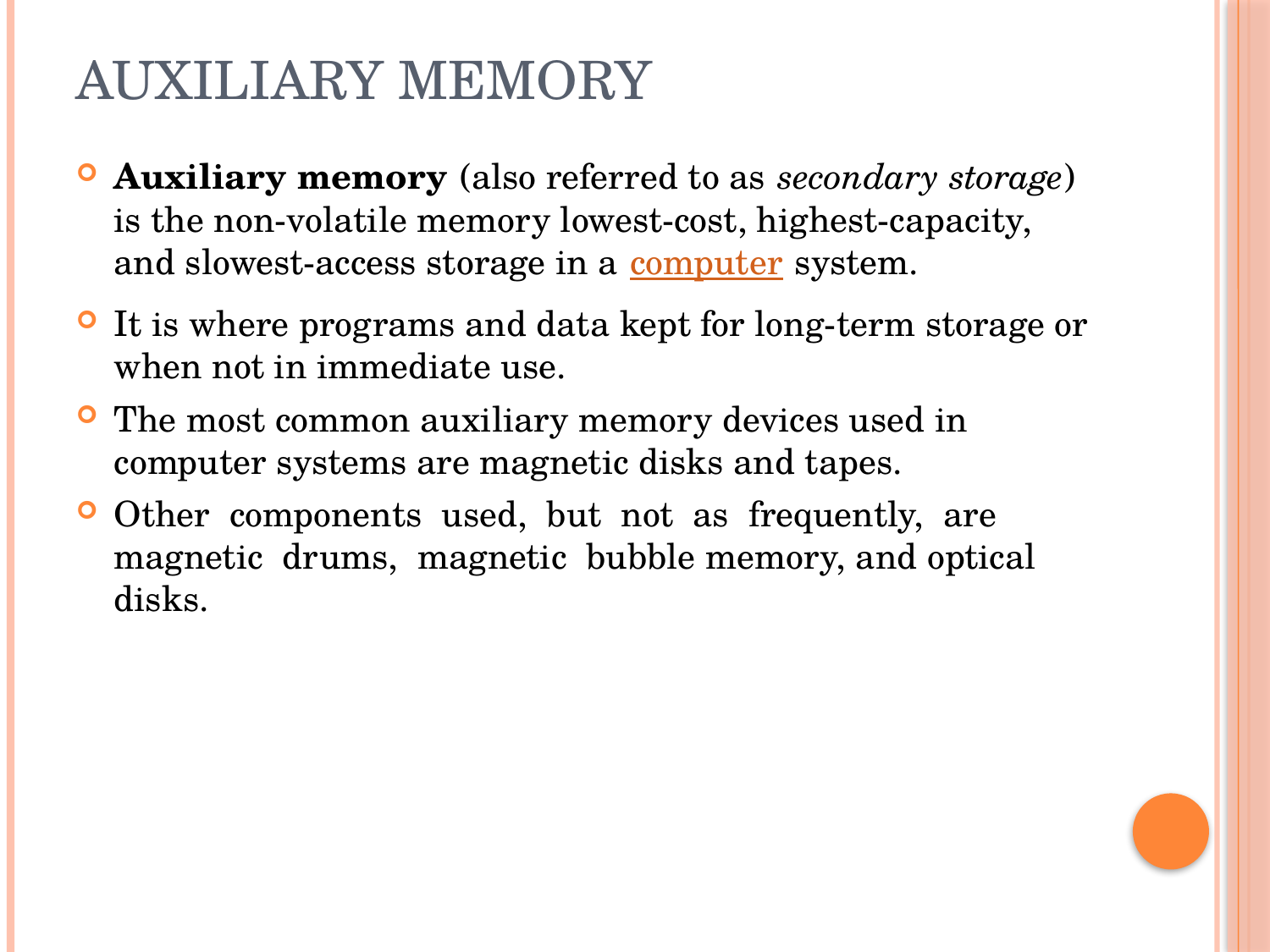

# AUXILIARY MEMORY
Auxiliary memory (also referred to as secondary storage) is the non-volatile memory lowest-cost, highest-capacity, and slowest-access storage in a computer system.
It is where programs and data kept for long-term storage or when not in immediate use.
The most common auxiliary memory devices used in computer systems are magnetic disks and tapes.
Other  components  used,  but  not  as  frequently,  are  magnetic  drums,  magnetic  bubble memory, and optical disks.